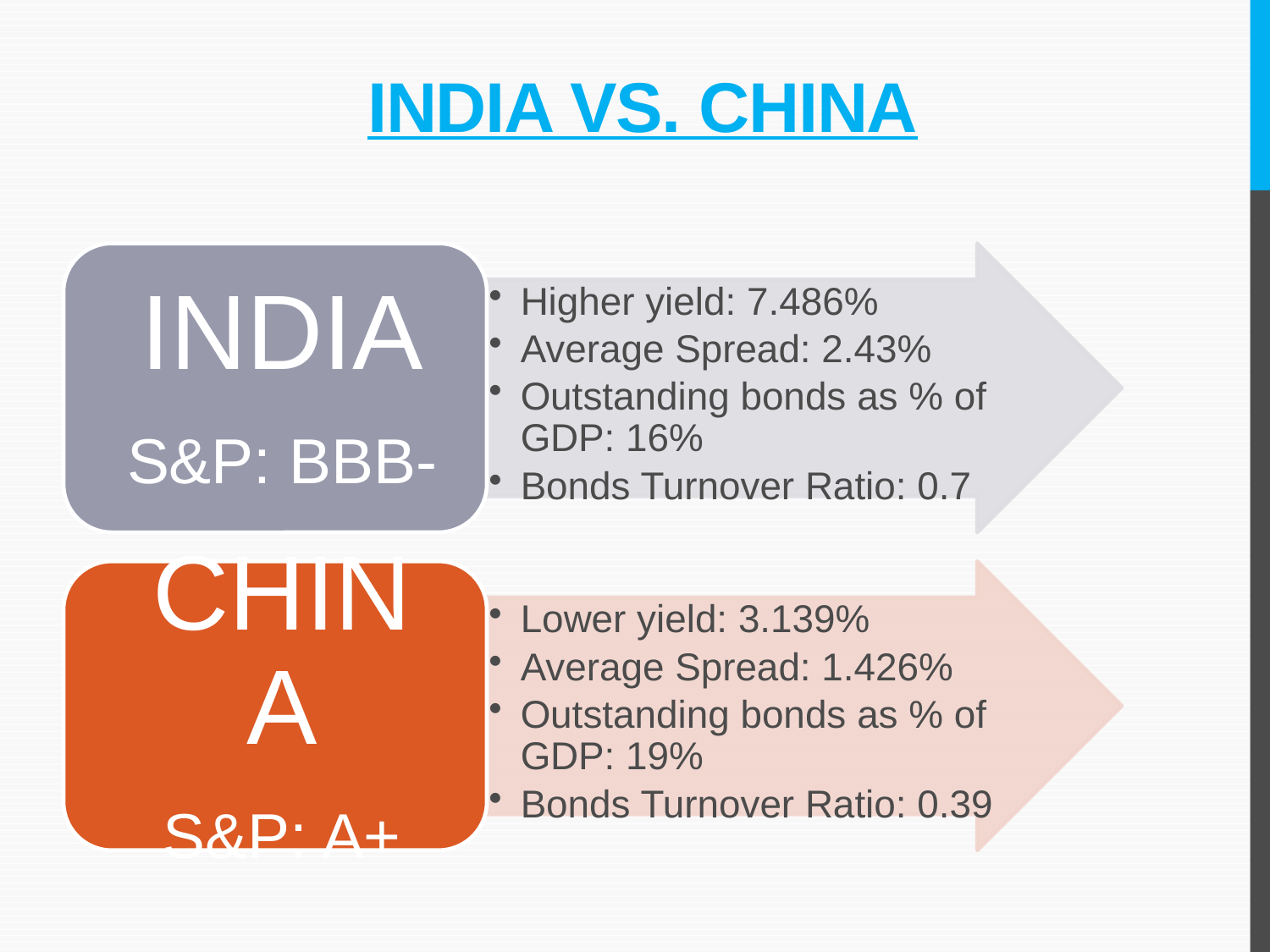

# INDIA VS. CHINA
Higher yield: 7.486%
Average Spread: 2.43%
Outstanding bonds as % of GDP: 16%
Bonds Turnover Ratio: 0.7
INDIA
S&P: BBB-
Lower yield: 3.139%
Average Spread: 1.426%
Outstanding bonds as % of GDP: 19%
Bonds Turnover Ratio: 0.39
CHINA
S&P: A+